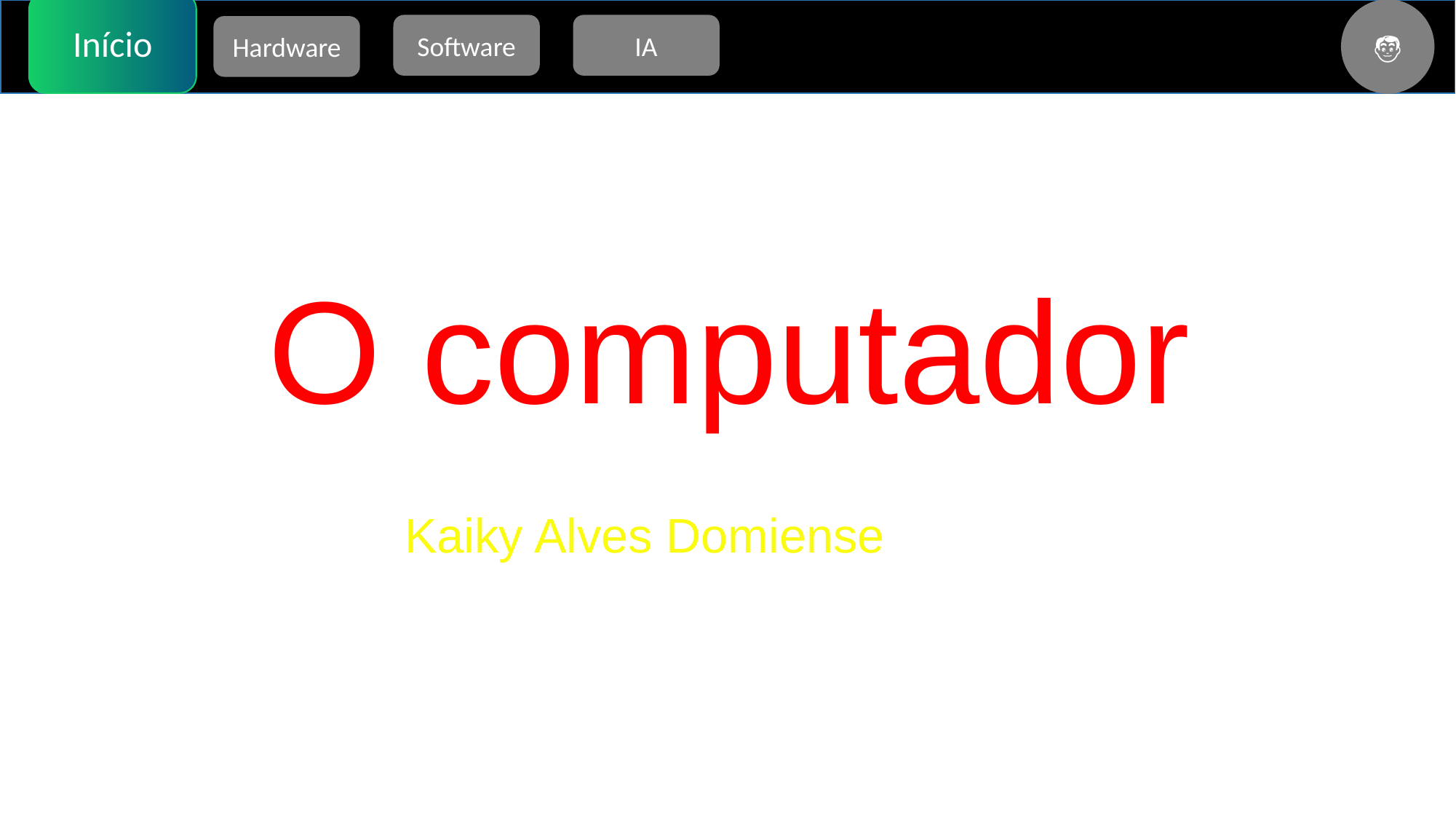

👨‍
Início
Software
IA
Hardware
O computador
Kaiky Alves Domiense